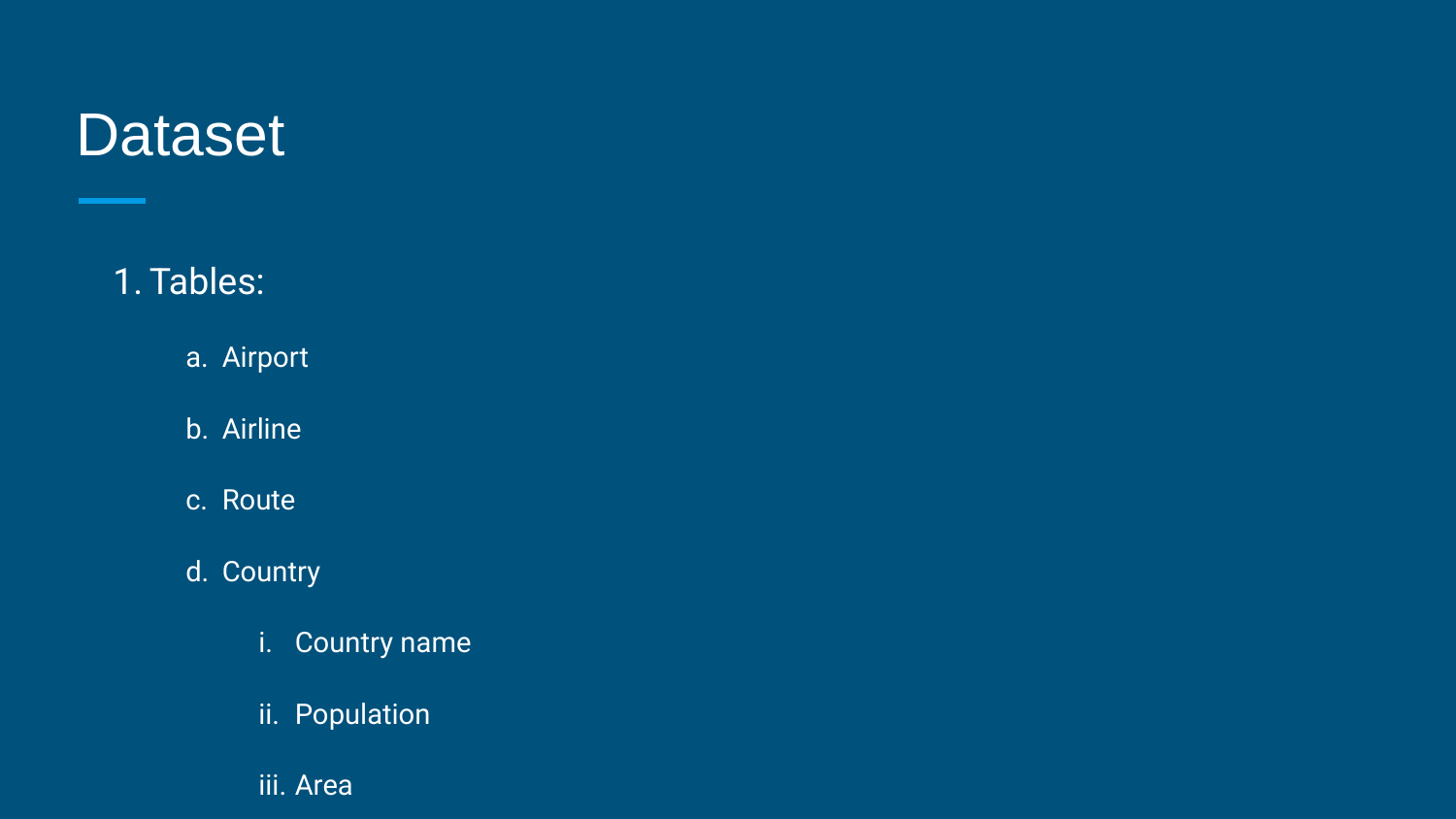

# Dataset
Tables:
Airport
Airline
Route
Country
Country name
Population
Area